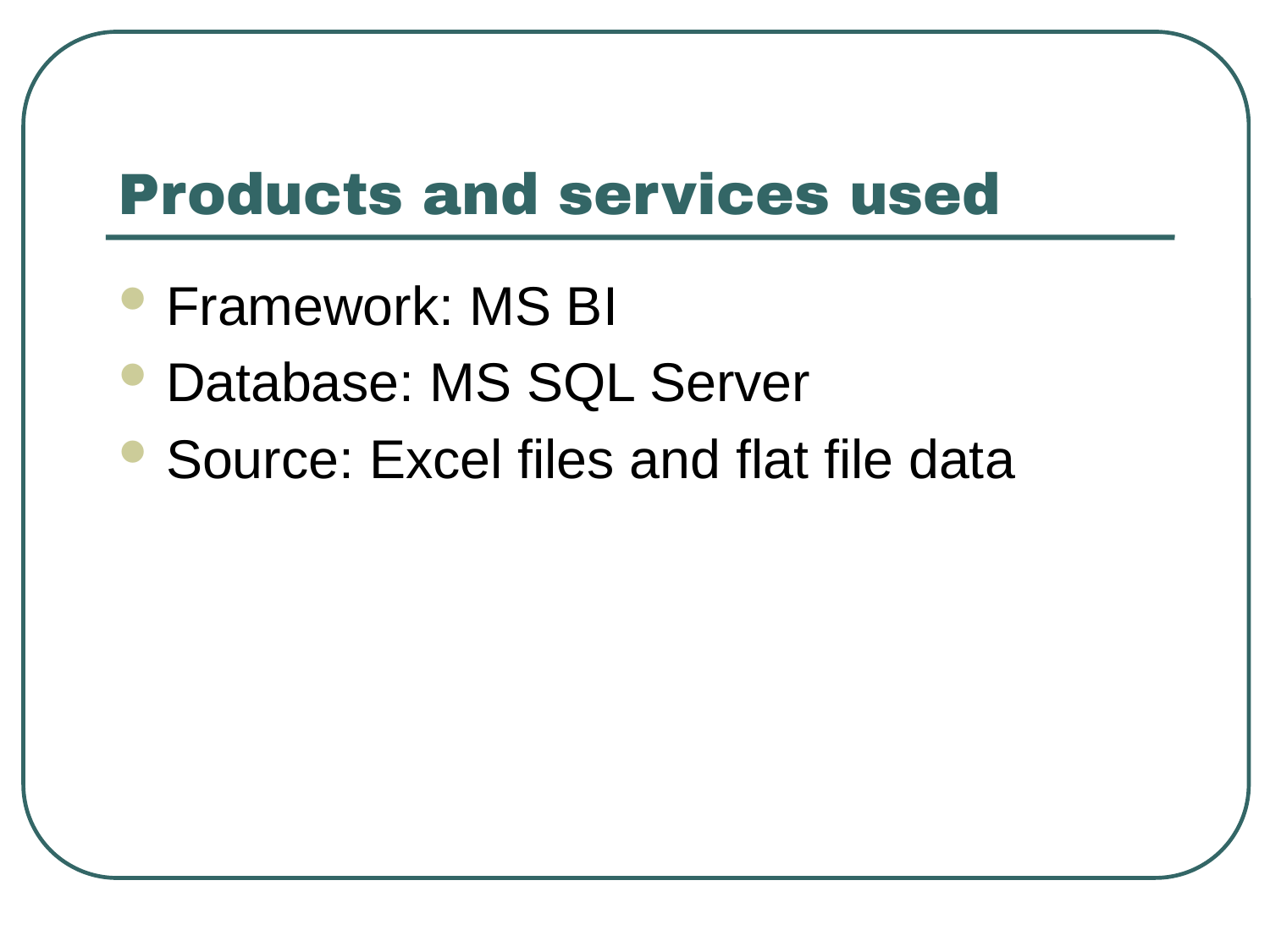

# Products and services used
Framework: MS BI
Database: MS SQL Server
Source: Excel files and flat file data